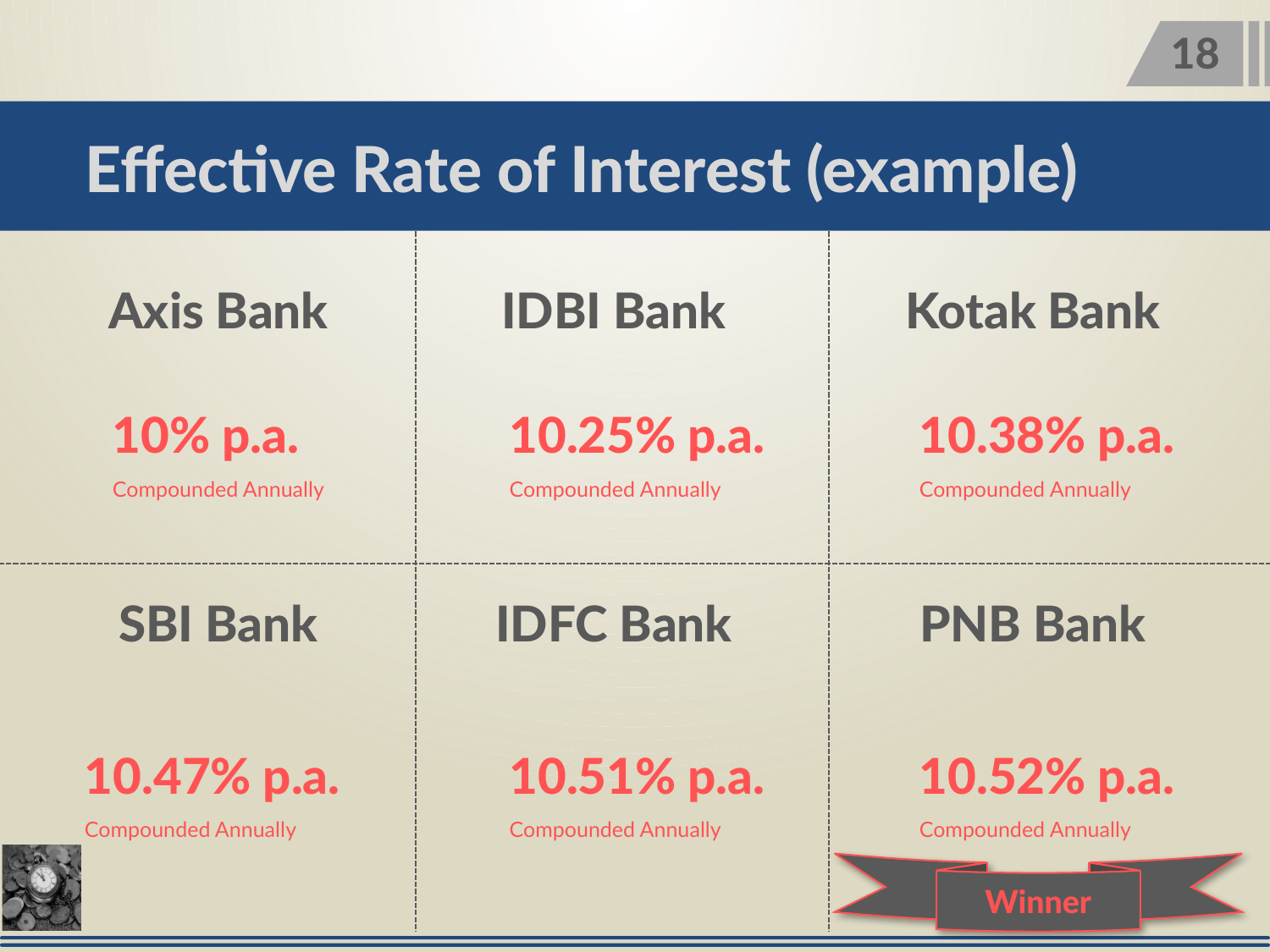

18
Effective Rate of Interest (example)
Axis Bank
IDBI Bank
Kotak Bank
10% p.a. Compounded Annually
10.25% p.a. Compounded Annually
10.38% p.a. Compounded Annually
SBI Bank
IDFC Bank
PNB Bank
10.47% p.a. Compounded Annually
10.51% p.a. Compounded Annually
10.52% p.a. Compounded Annually

Winner